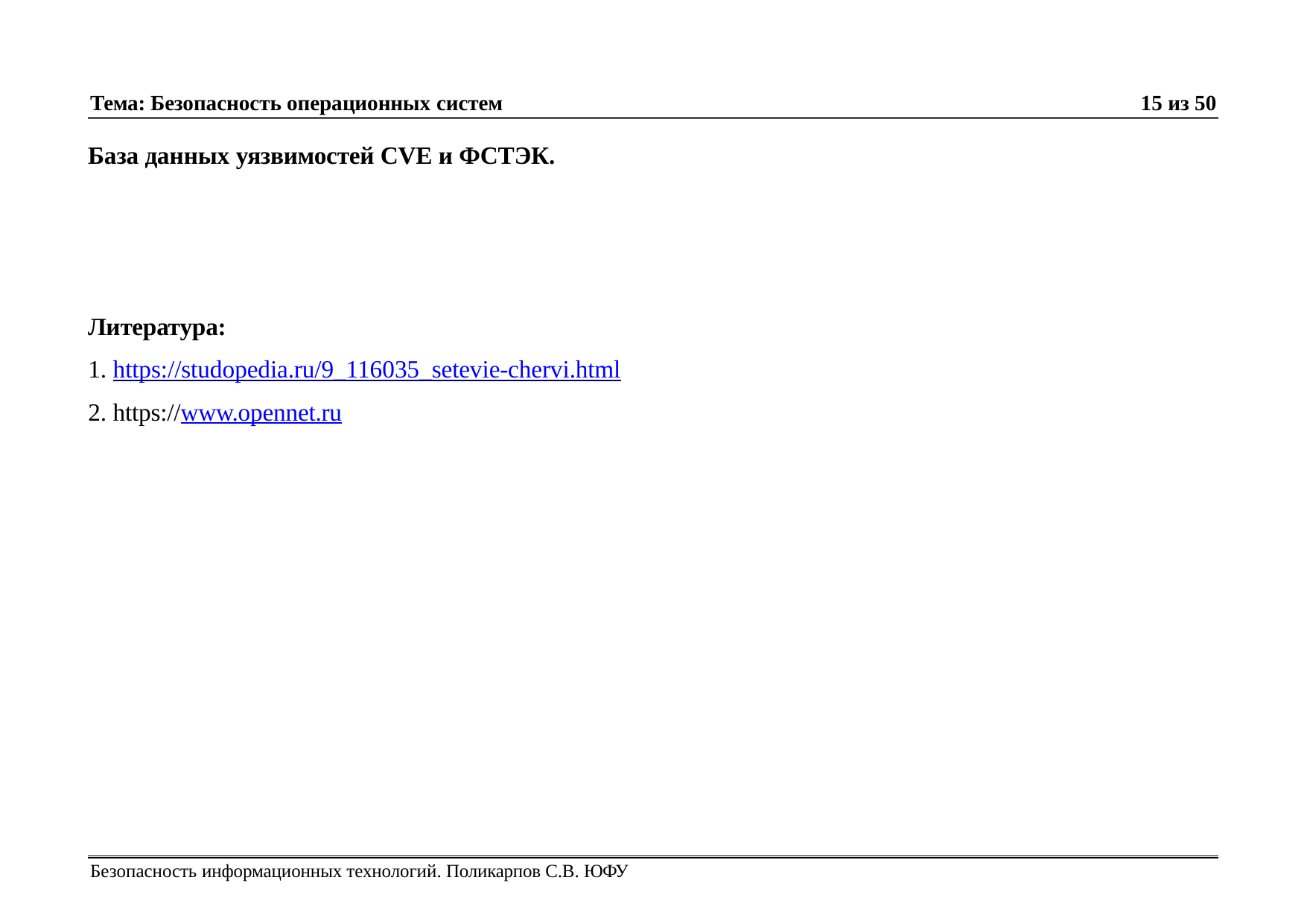

Тема: Безопасность операционных систем
15 из 50

База данных уязвимостей CVE и ФСТЭК.
Литература:
https://studopedia.ru/9_116035_setevie-chervi.html
https://www.opennet.ru

Безопасность информационных технологий. Поликарпов С.В. ЮФУ